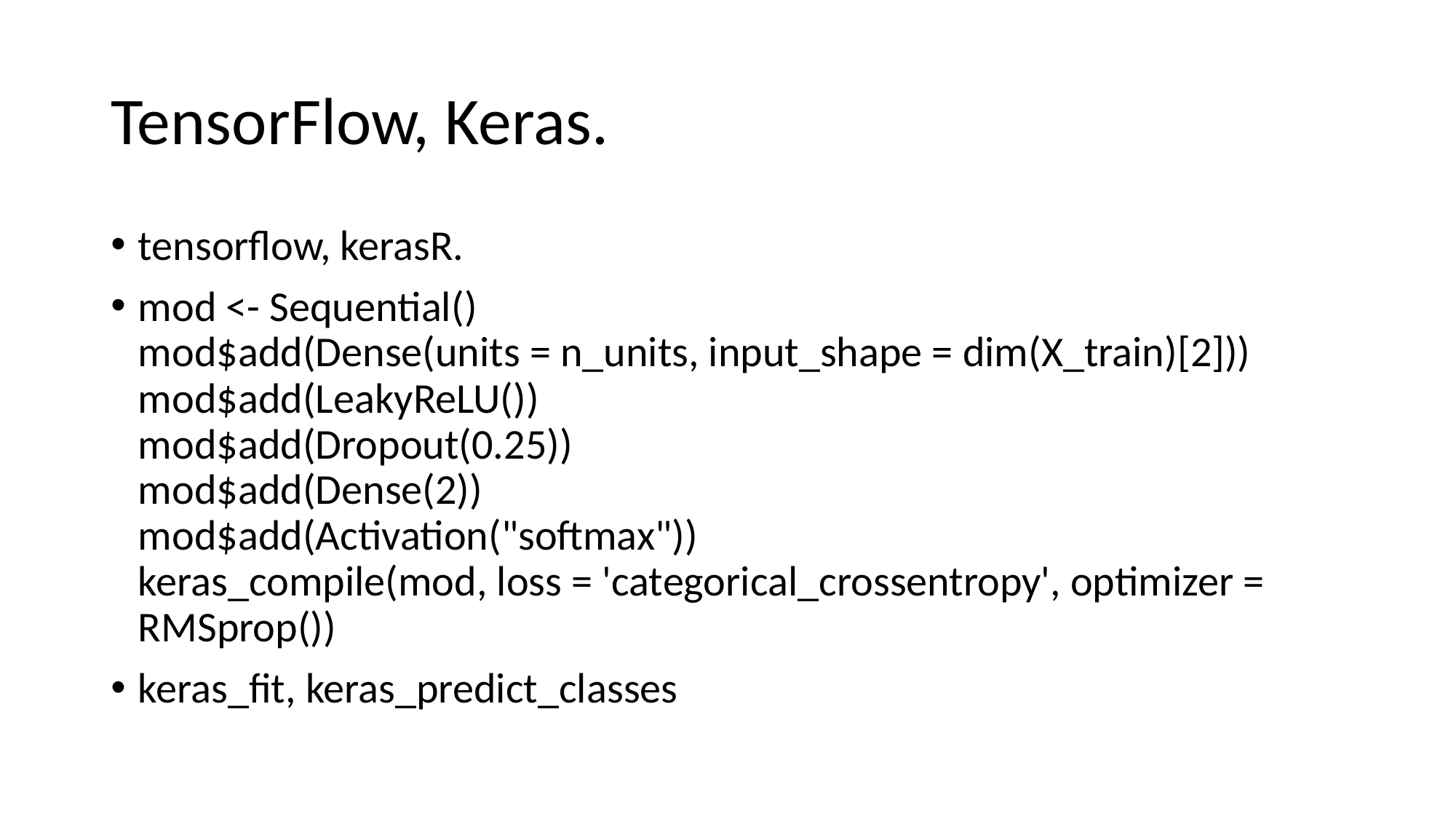

# TensorFlow, Keras.
tensorflow, kerasR.
mod <- Sequential()
mod$add(Dense(units = n_units, input_shape = dim(X_train)[2]))
mod$add(LeakyReLU())
mod$add(Dropout(0.25))
mod$add(Dense(2))
mod$add(Activation("softmax"))
keras_compile(mod, loss = 'categorical_crossentropy', optimizer = RMSprop())
keras_fit, keras_predict_classes